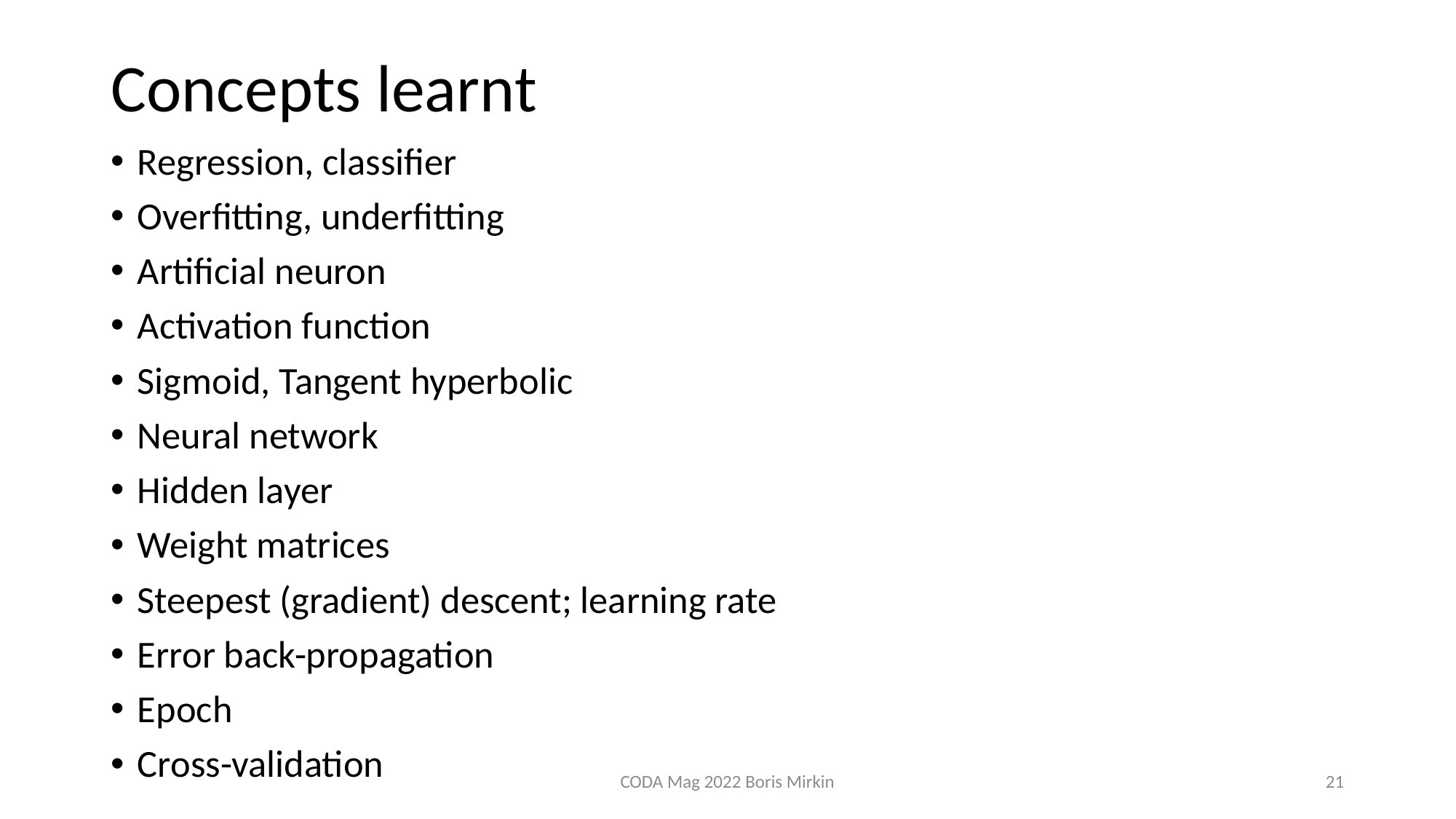

# Concepts learnt
Regression, classifier
Overfitting, underfitting
Artificial neuron
Activation function
Sigmoid, Tangent hyperbolic
Neural network
Hidden layer
Weight matrices
Steepest (gradient) descent; learning rate
Error back-propagation
Epoch
Cross-validation

CODA Mag 2022 Boris Mirkin
21